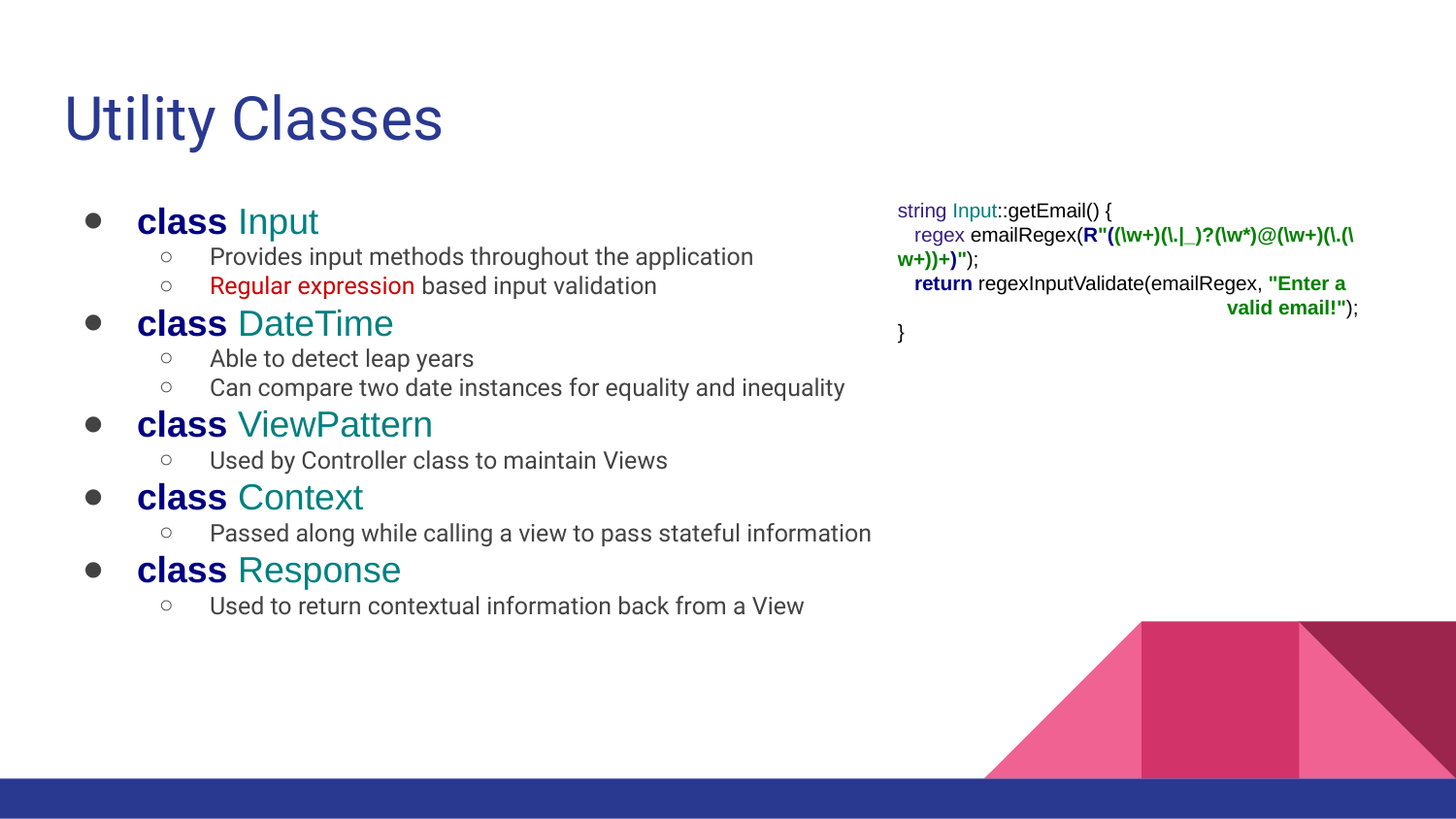

# Utility Classes
class Input
Provides input methods throughout the application
Regular expression based input validation
class DateTime
Able to detect leap years
Can compare two date instances for equality and inequality
class ViewPattern
Used by Controller class to maintain Views
class Context
Passed along while calling a view to pass stateful information
class Response
Used to return contextual information back from a View
string Input::getEmail() {
   regex emailRegex(R"((\w+)(\.|_)?(\w*)@(\w+)(\.(\w+))+)");
   return regexInputValidate(emailRegex, "Enter a
                                                           valid email!");
}